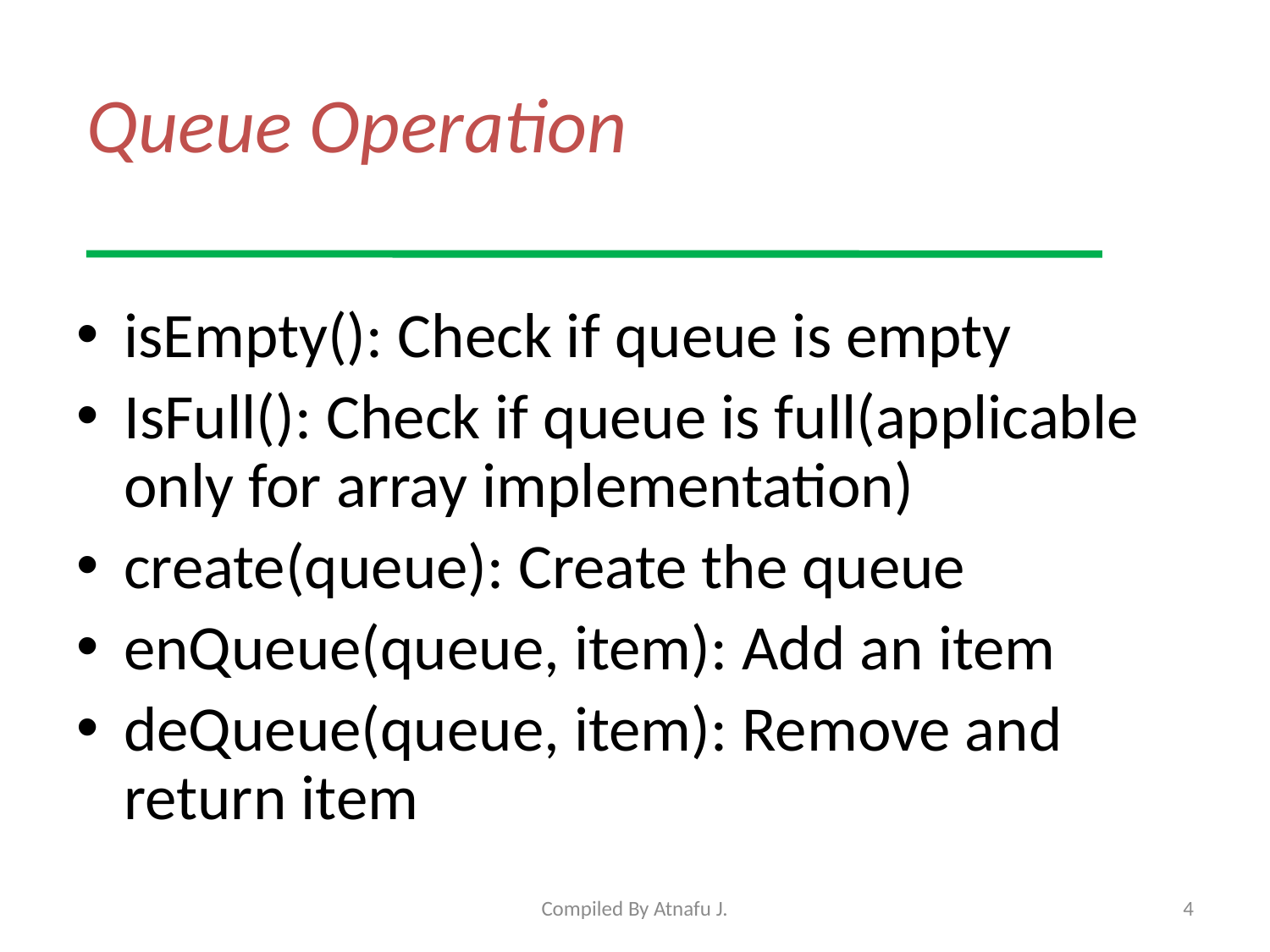

# Queue Operation
isEmpty(): Check if queue is empty
IsFull(): Check if queue is full(applicable only for array implementation)
create(queue): Create the queue
enQueue(queue, item): Add an item
deQueue(queue, item): Remove and return item
Compiled By Atnafu J.
4